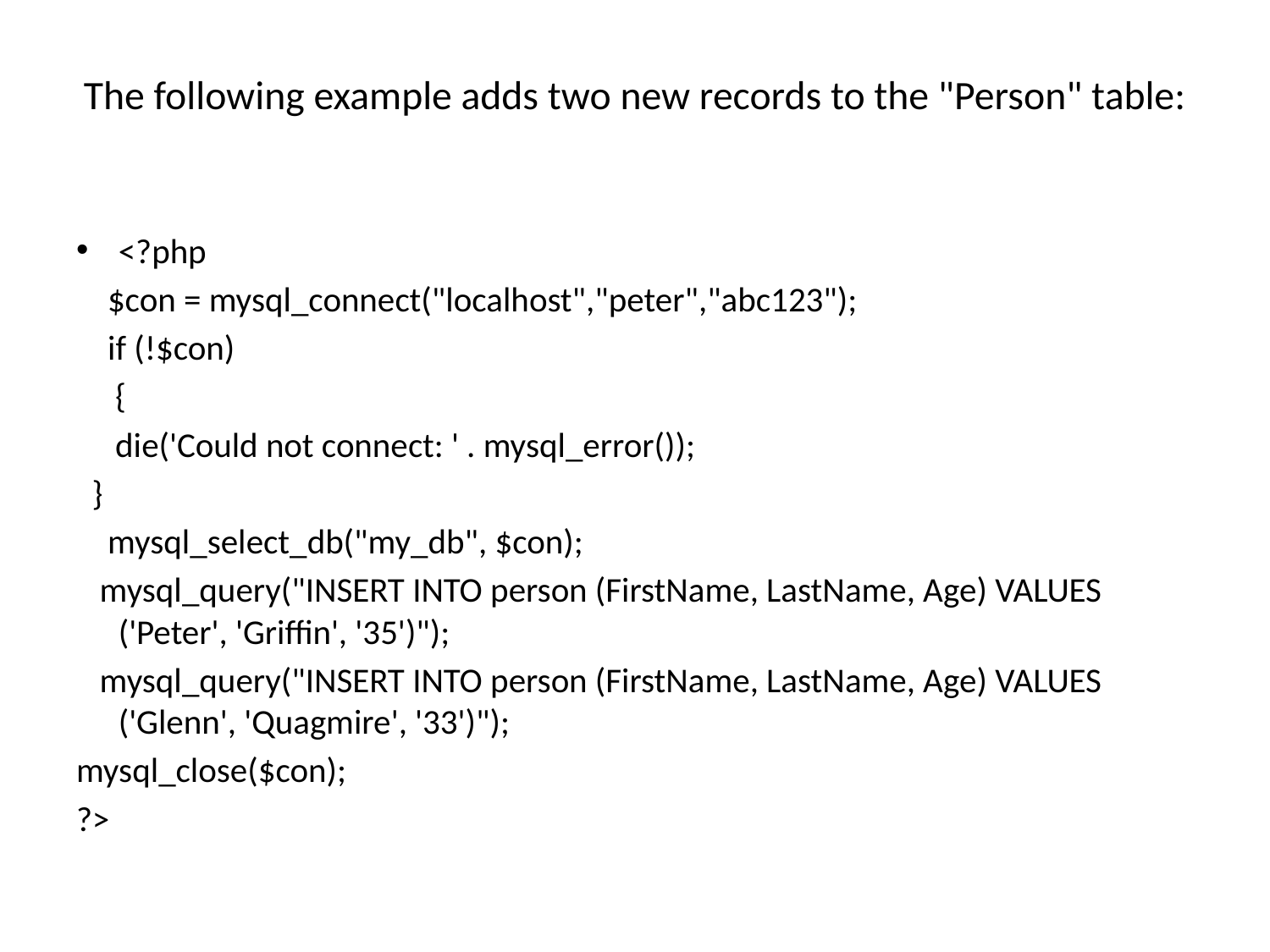

# The following example adds two new records to the "Person" table:
<?php
    $con = mysql_connect("localhost","peter","abc123");
    if (!$con)
     {
     die('Could not connect: ' . mysql_error());
  }
    mysql_select_db("my_db", $con);
   mysql_query("INSERT INTO person (FirstName, LastName, Age) VALUES ('Peter', 'Griffin', '35')");
   mysql_query("INSERT INTO person (FirstName, LastName, Age) VALUES ('Glenn', 'Quagmire', '33')");
mysql_close($con);
?>